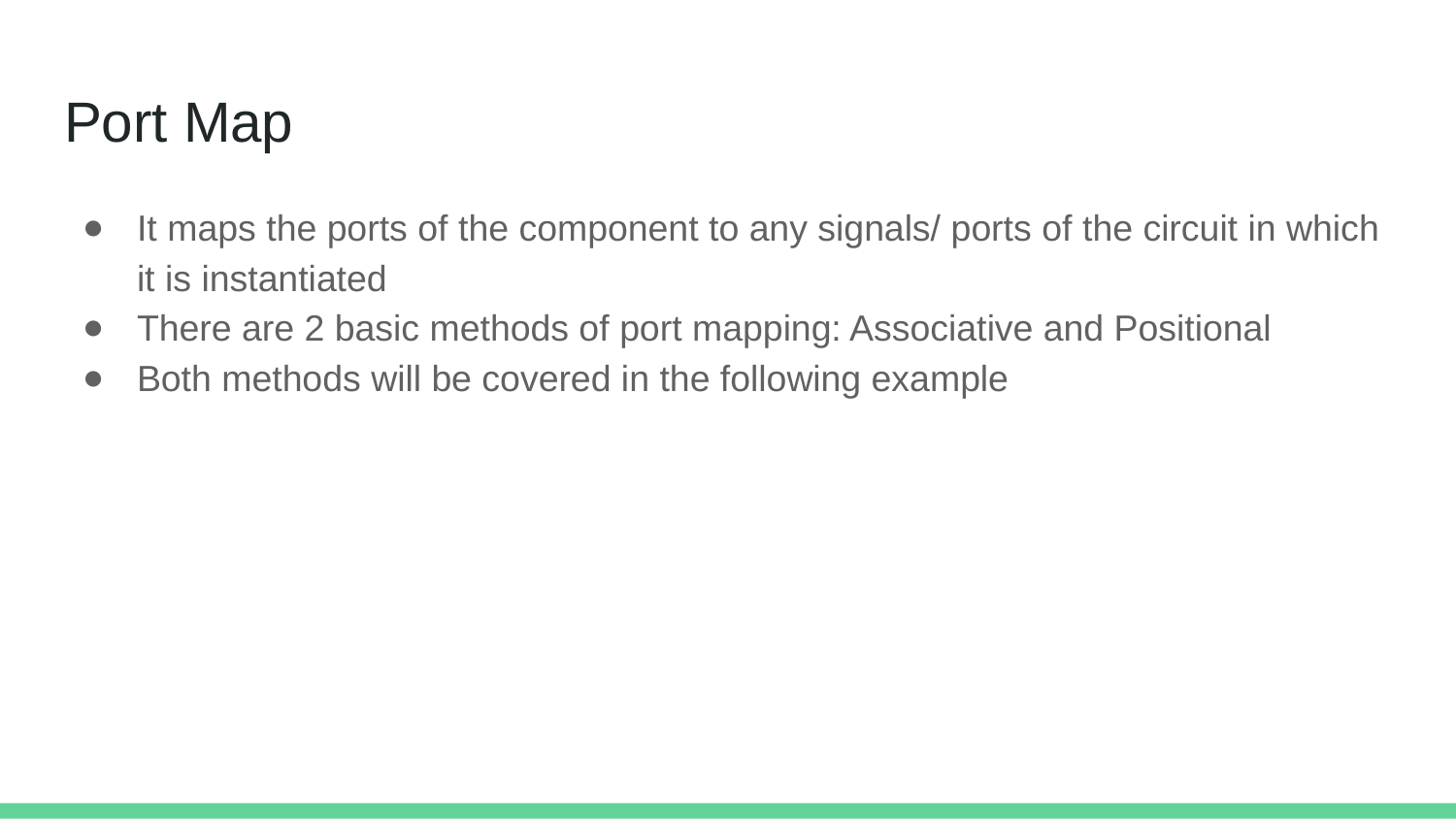

# Port Map
It maps the ports of the component to any signals/ ports of the circuit in which it is instantiated
There are 2 basic methods of port mapping: Associative and Positional
Both methods will be covered in the following example